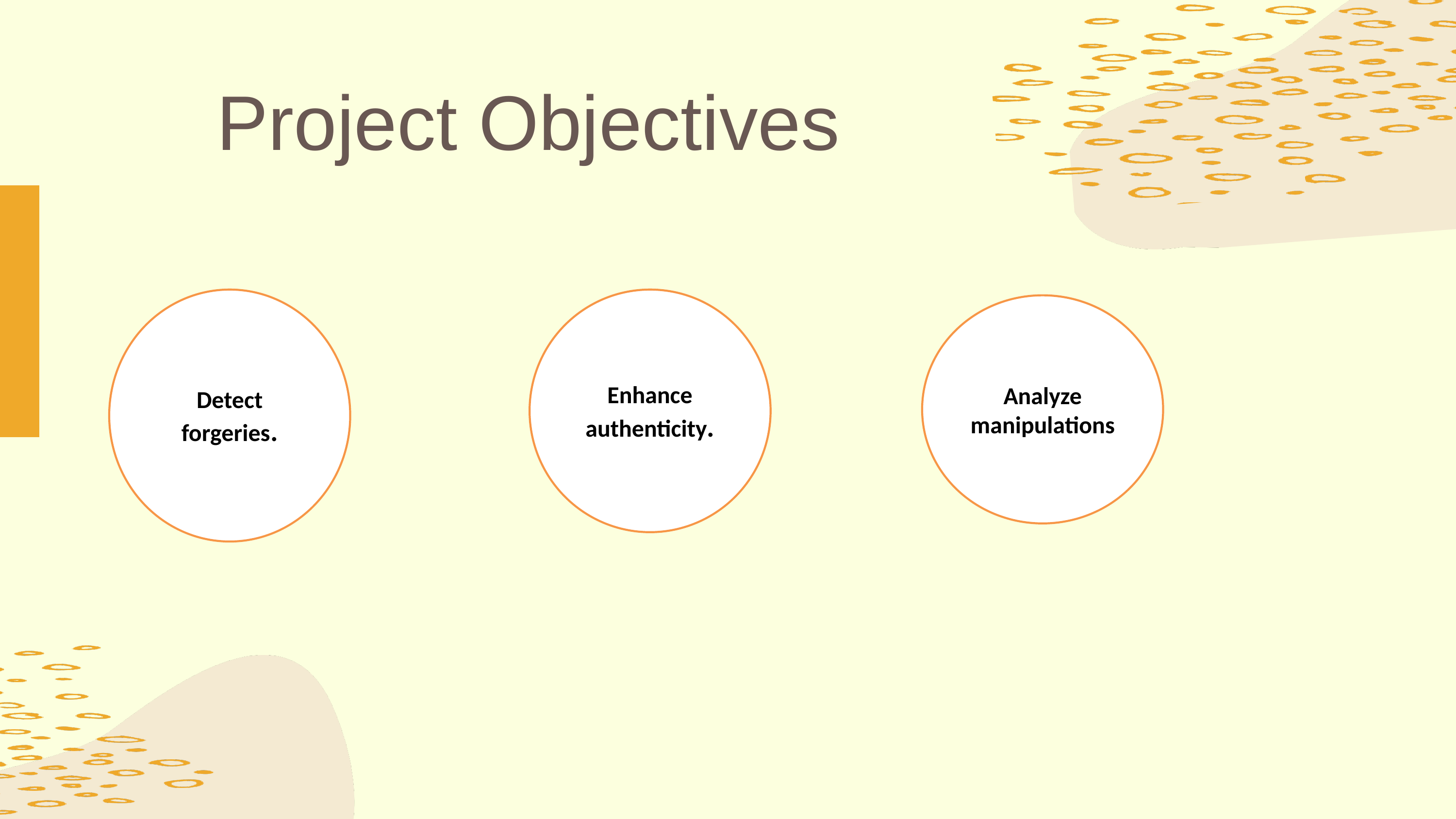

Project Objectives

Detect forgeries.
Enhance authenticity.
Analyze manipulations